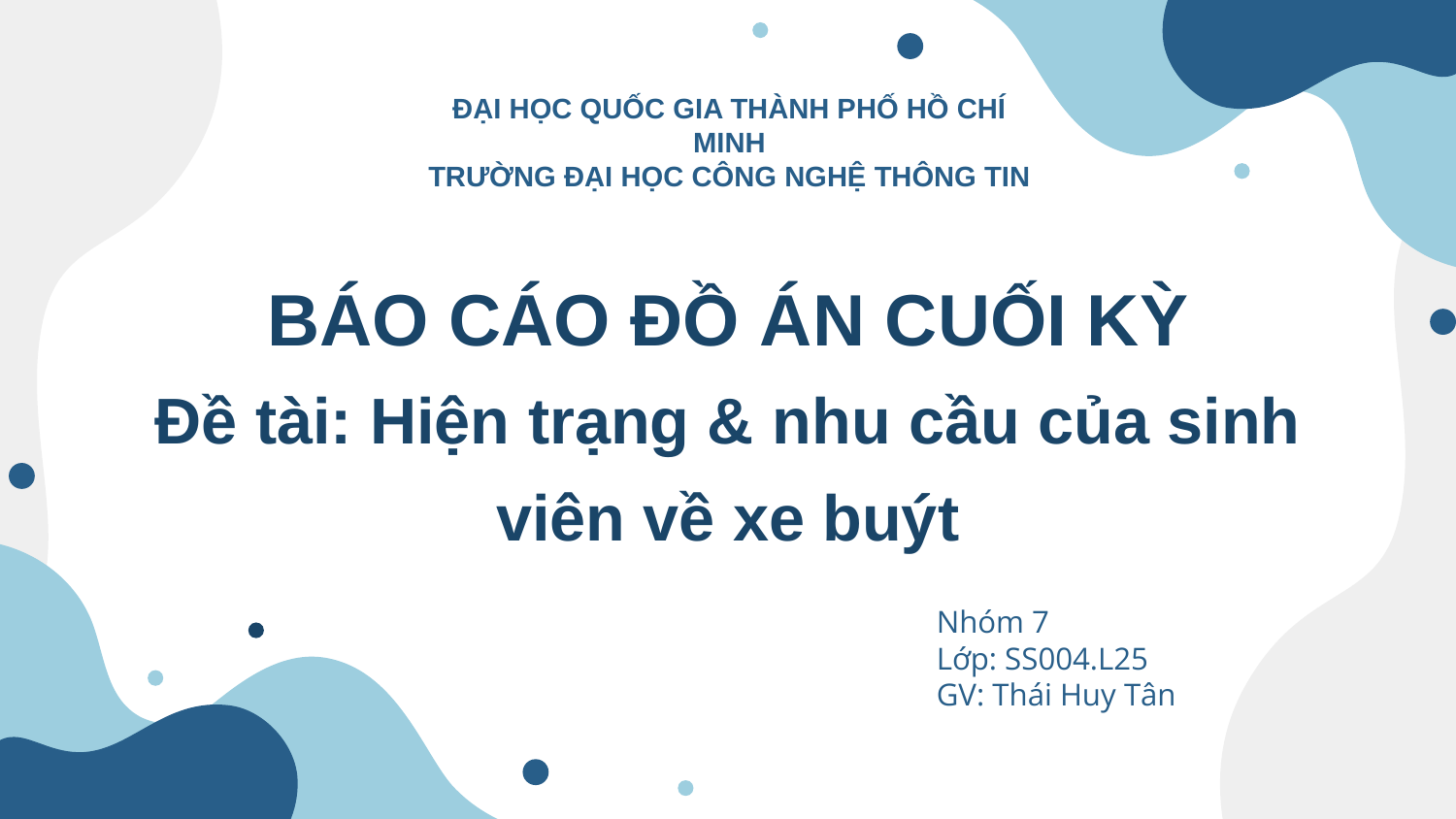

ĐẠI HỌC QUỐC GIA THÀNH PHỐ HỒ CHÍ MINH
TRƯỜNG ĐẠI HỌC CÔNG NGHỆ THÔNG TIN
# BÁO CÁO ĐỒ ÁN CUỐI KỲ Đề tài: Hiện trạng & nhu cầu của sinh viên về xe buýt
Nhóm 7
Lớp: SS004.L25
GV: Thái Huy Tân